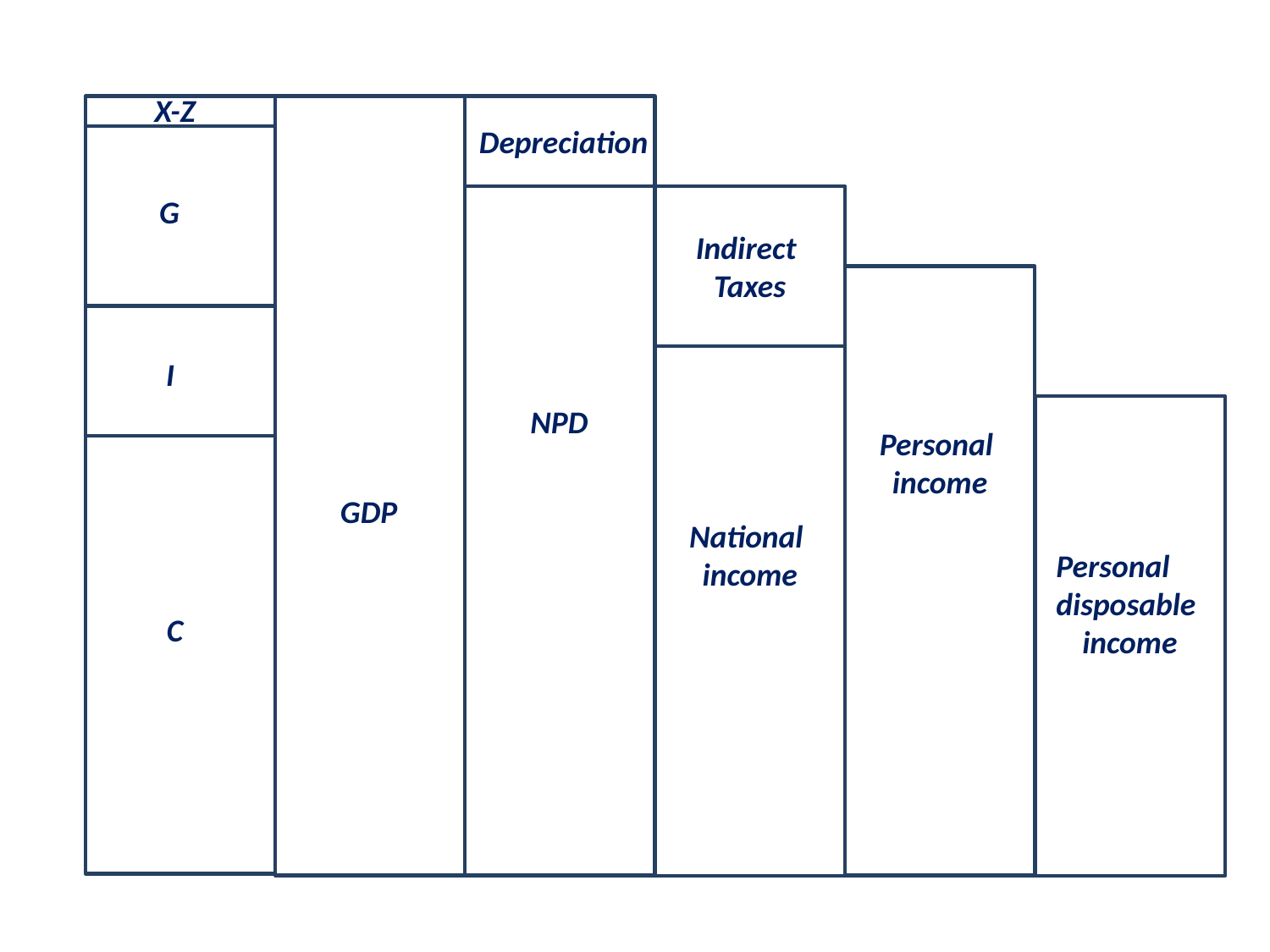

X-Z

Depreciation

G
Indirect
Taxes

I
NPD

Personal
income

GDP
National
income
Personal
disposable
income
C